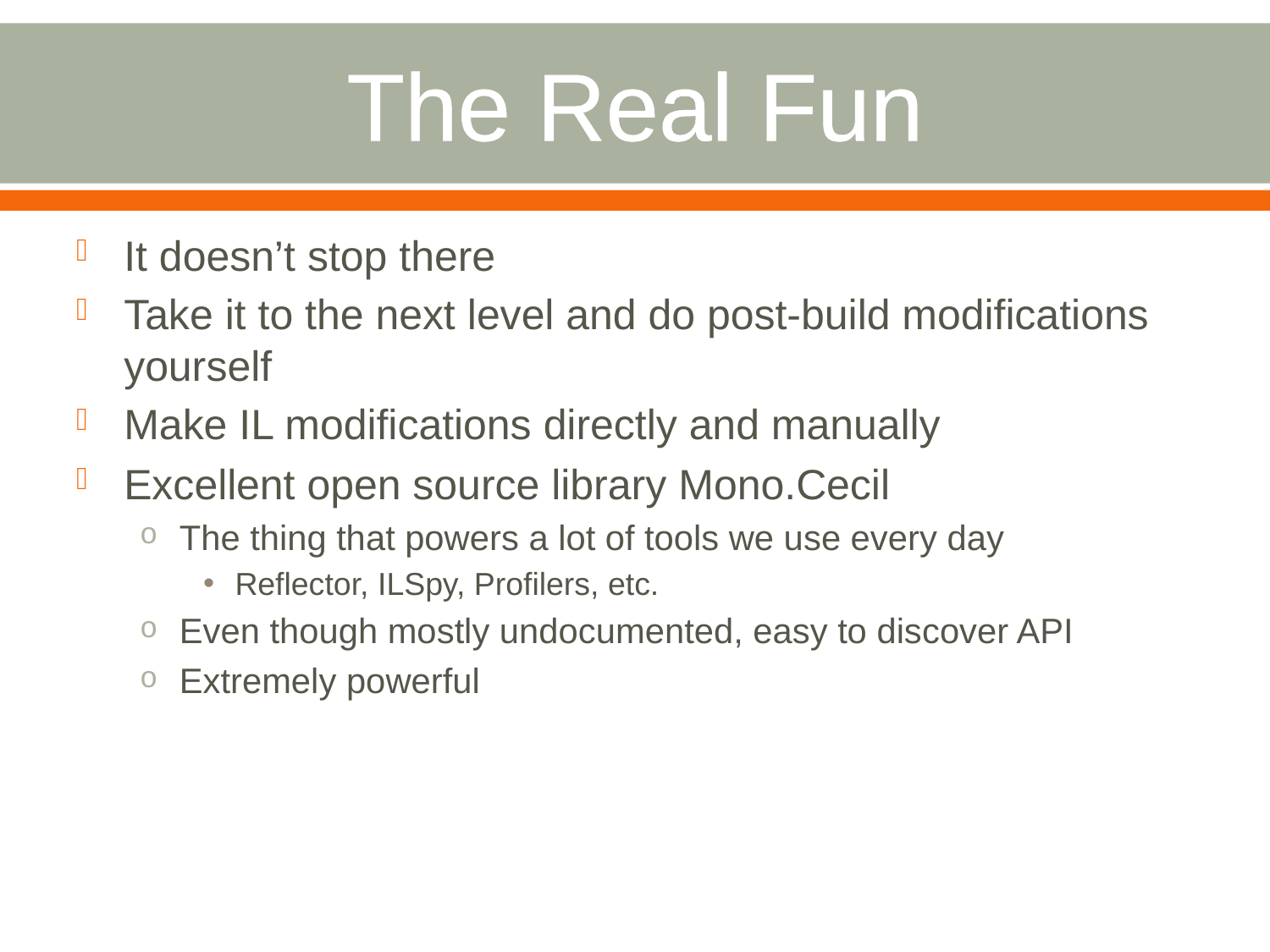

# The Real Fun
It doesn’t stop there
Take it to the next level and do post-build modifications yourself
Make IL modifications directly and manually
Excellent open source library Mono.Cecil
The thing that powers a lot of tools we use every day
Reflector, ILSpy, Profilers, etc.
Even though mostly undocumented, easy to discover API
Extremely powerful